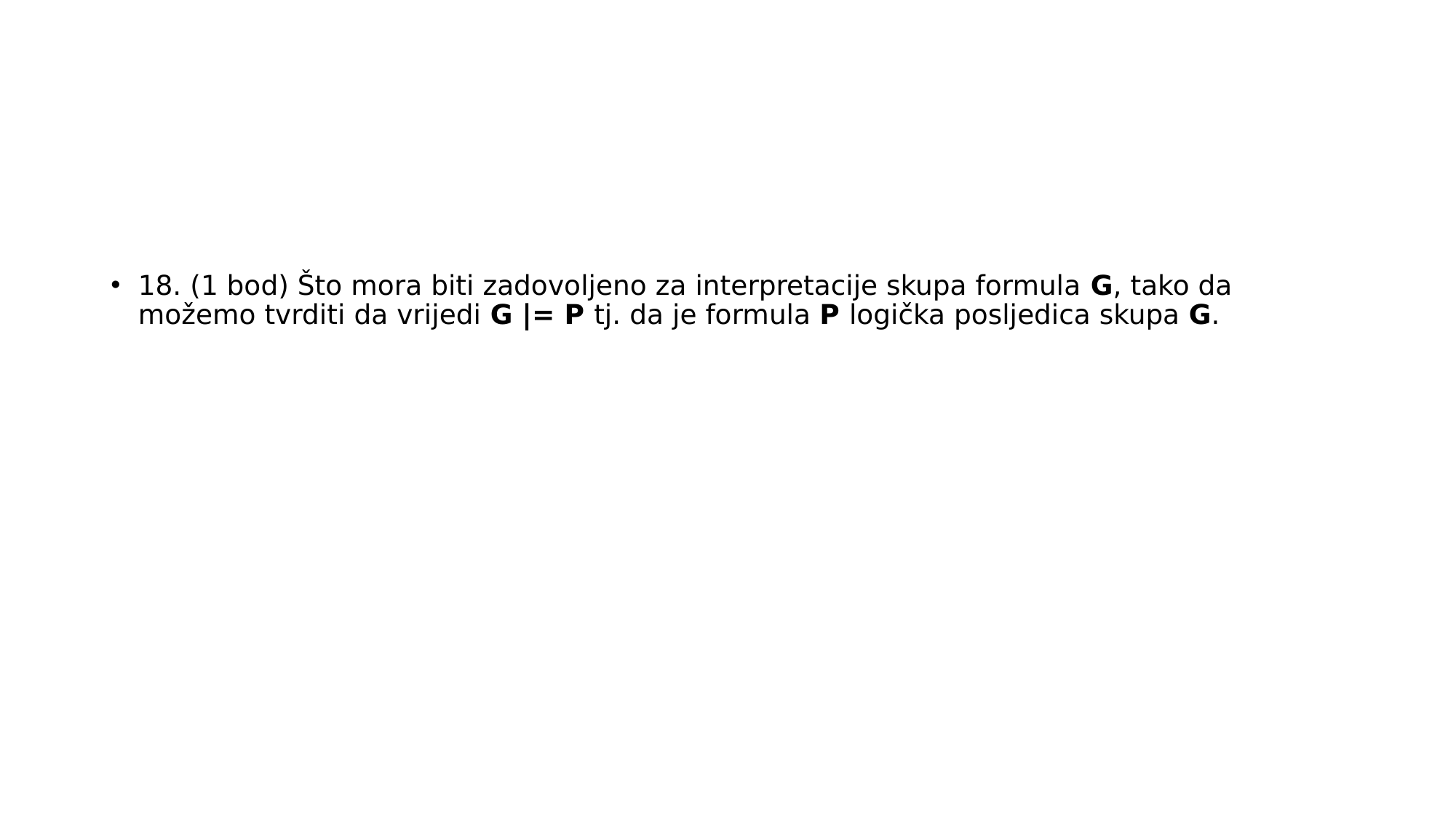

#

18. (1 bod) Što mora biti zadovoljeno za interpretacije skupa formula G, tako da možemo tvrditi da vrijedi G |= P tj. da je formula P logička posljedica skupa G.